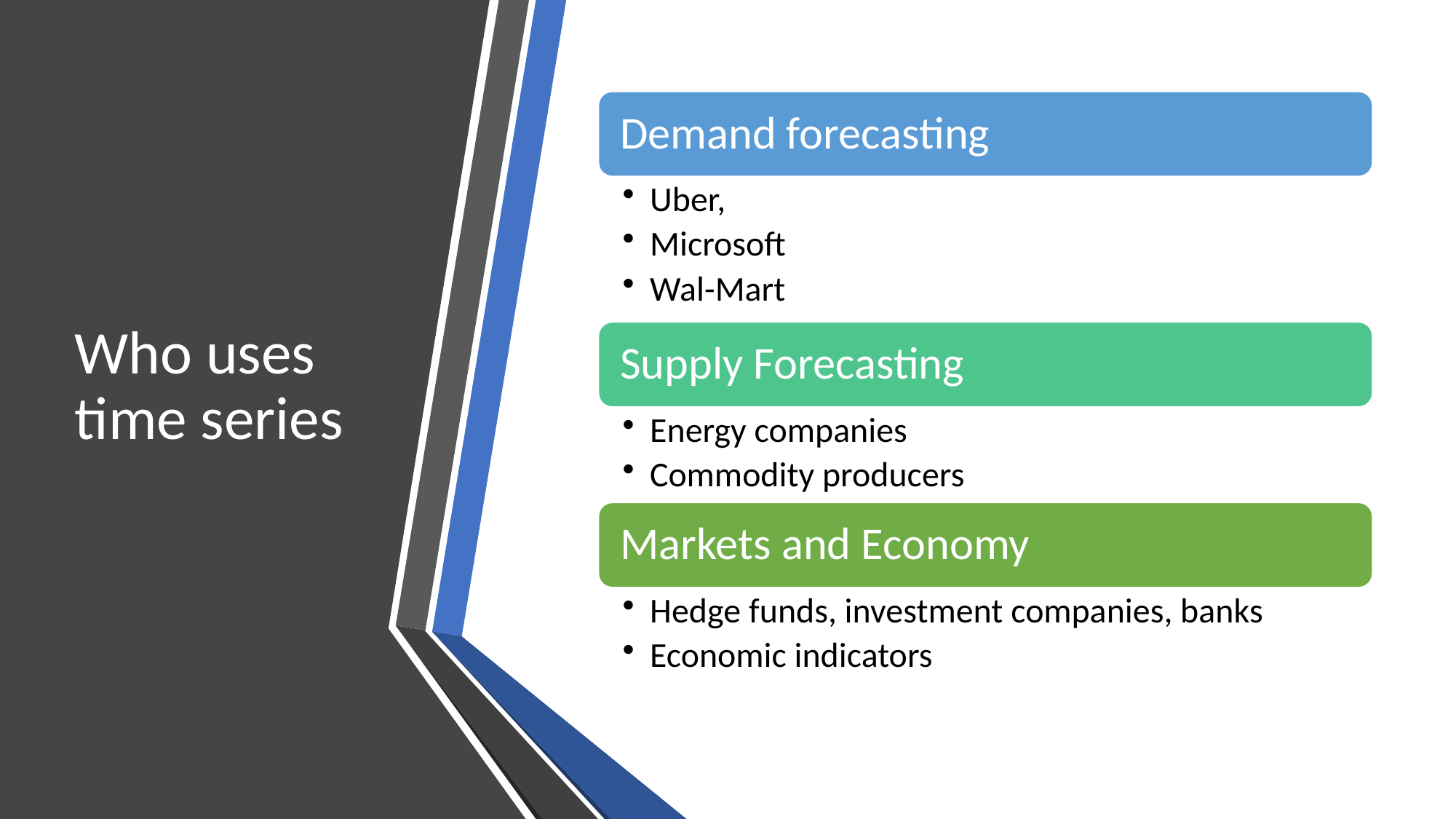

# Who uses time series
Demand forecasting
Uber,
Microsoft
Wal-Mart
Supply Forecasting
Energy companies
Commodity producers
Markets and Economy
Hedge funds, investment companies, banks
Economic indicators